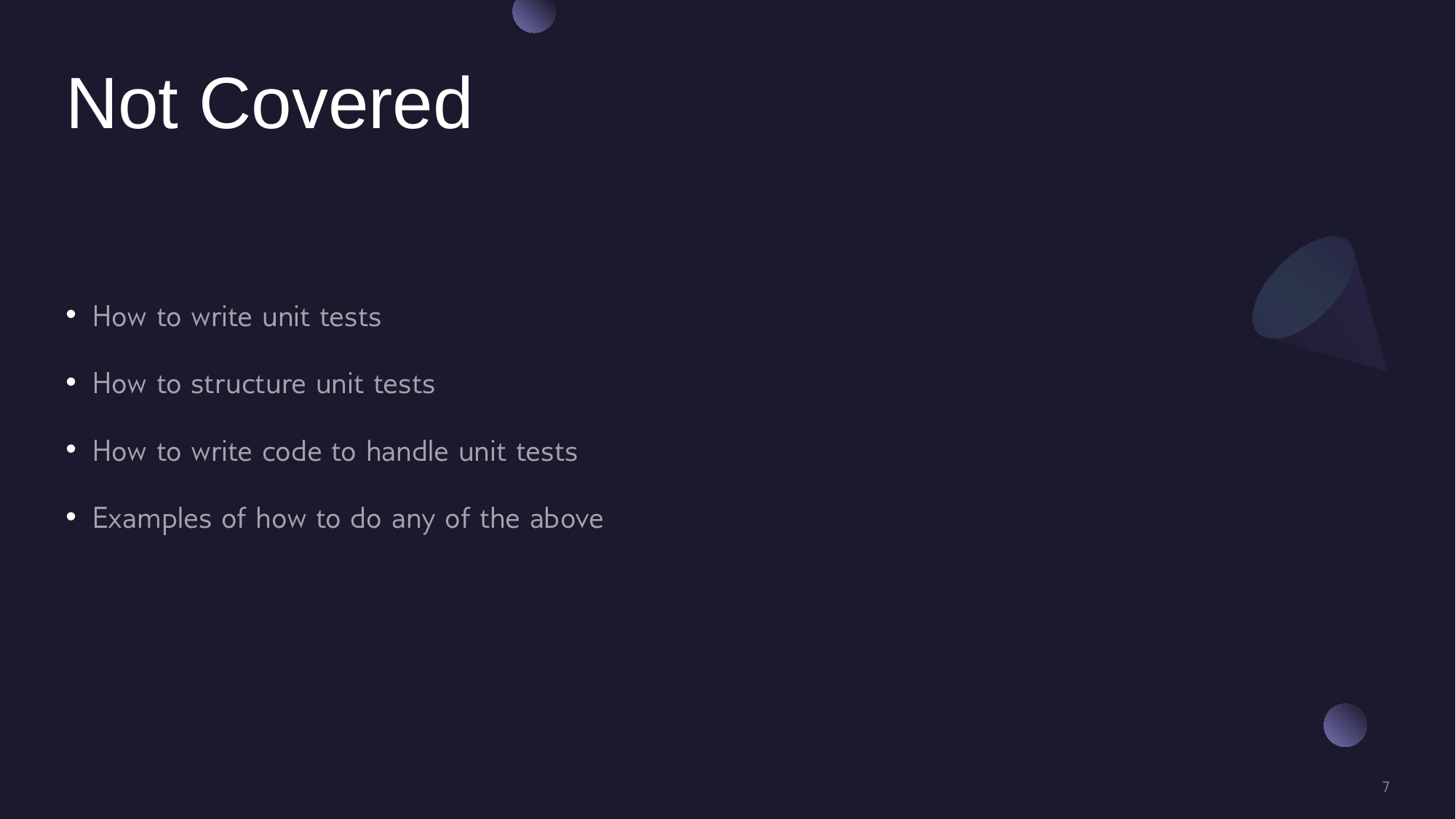

# Not Covered

How to write unit tests
How to structure unit tests
How to write code to handle unit tests
Examples of how to do any of the above
7